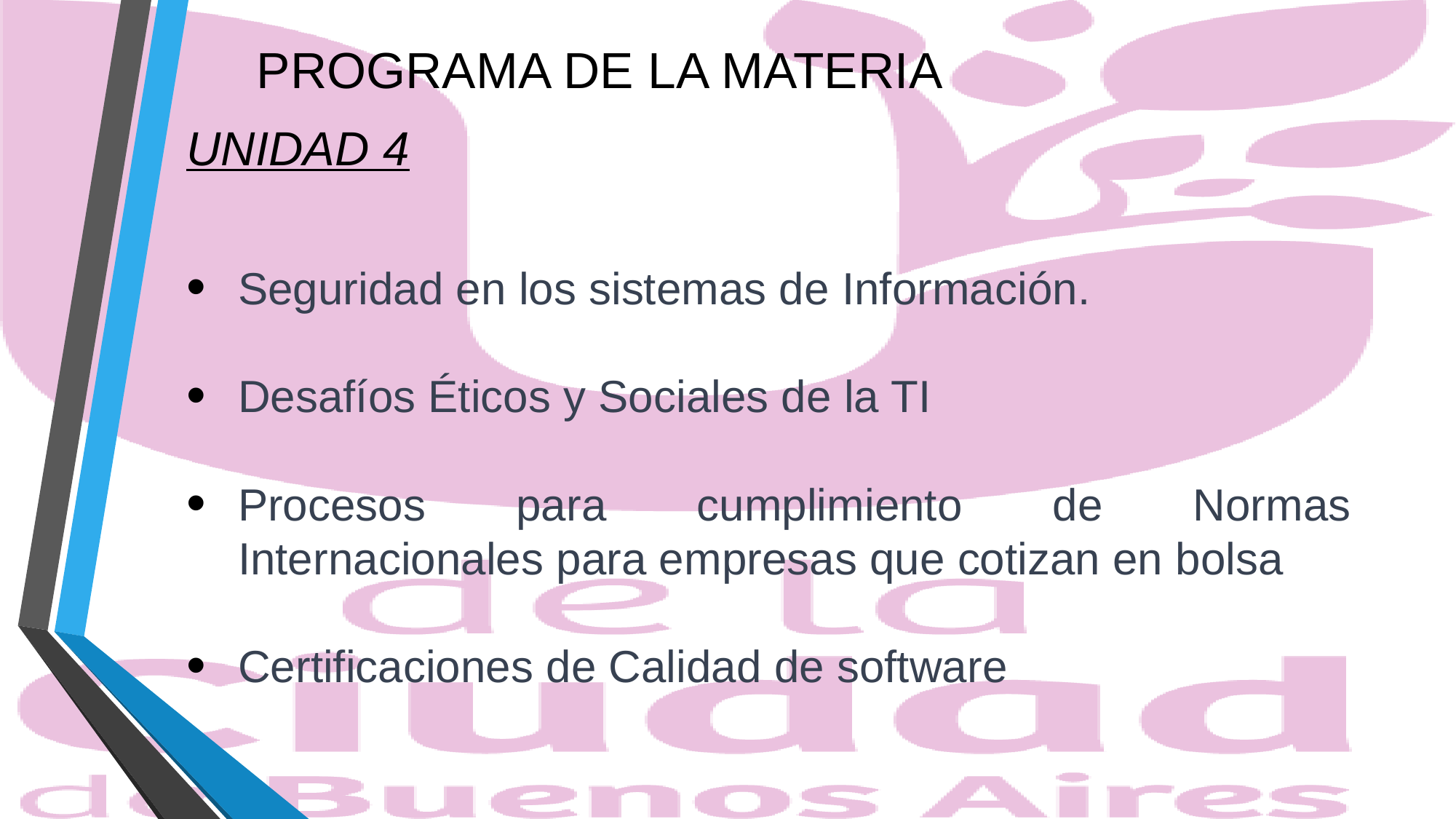

PROGRAMA DE LA MATERIA
UNIDAD 4

Seguridad en los sistemas de Información.

Desafíos Éticos y Sociales de la TI

Procesos para cumplimiento de Normas Internacionales para empresas que cotizan en bolsa

Certificaciones de Calidad de software